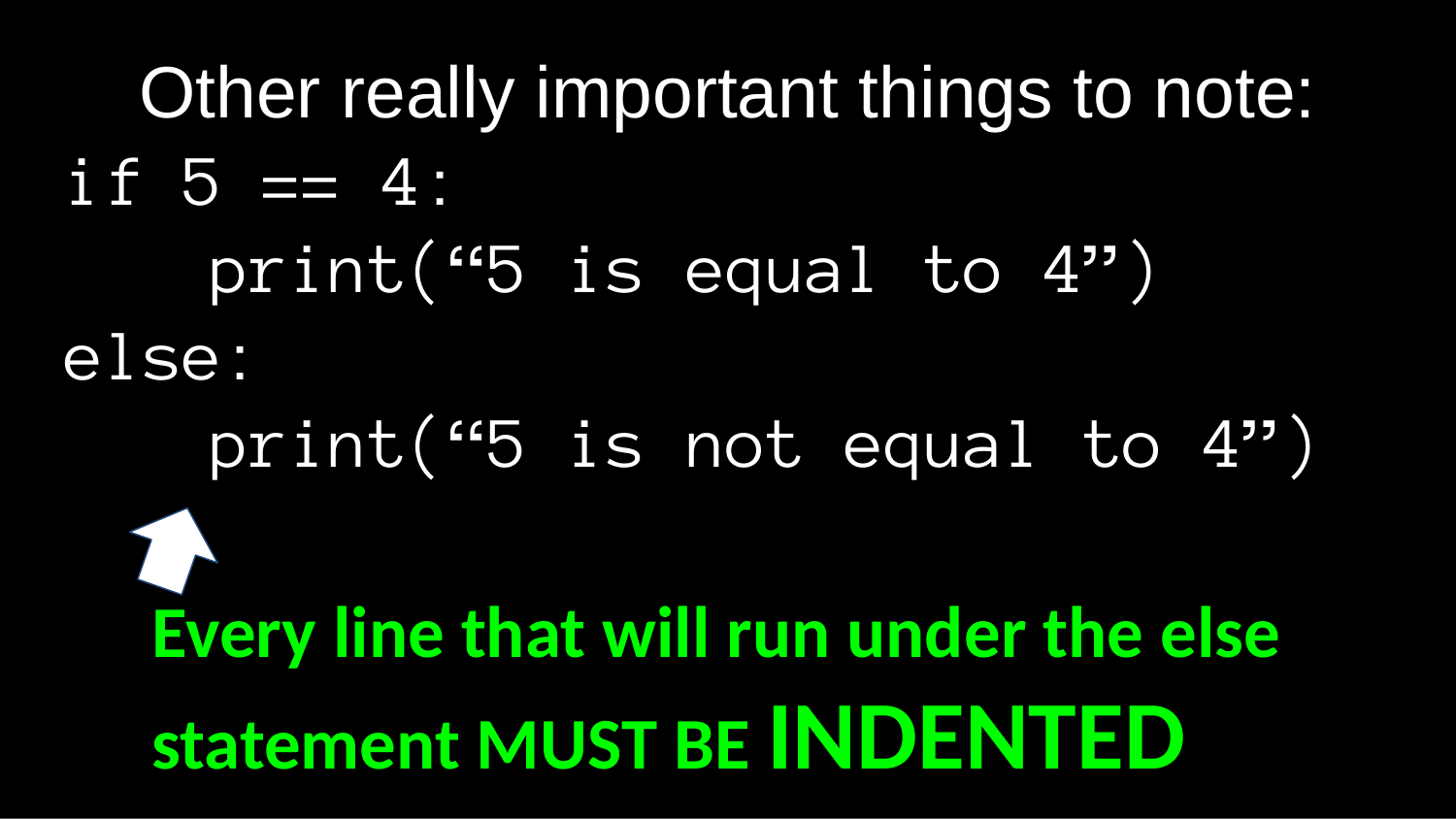

# Other really important things to note:
if 5 == 4:
	print(“5 is equal to 4”)
else:
	print(“5 is not equal to 4”)

Every line that will run under the else statement MUST BE INDENTED